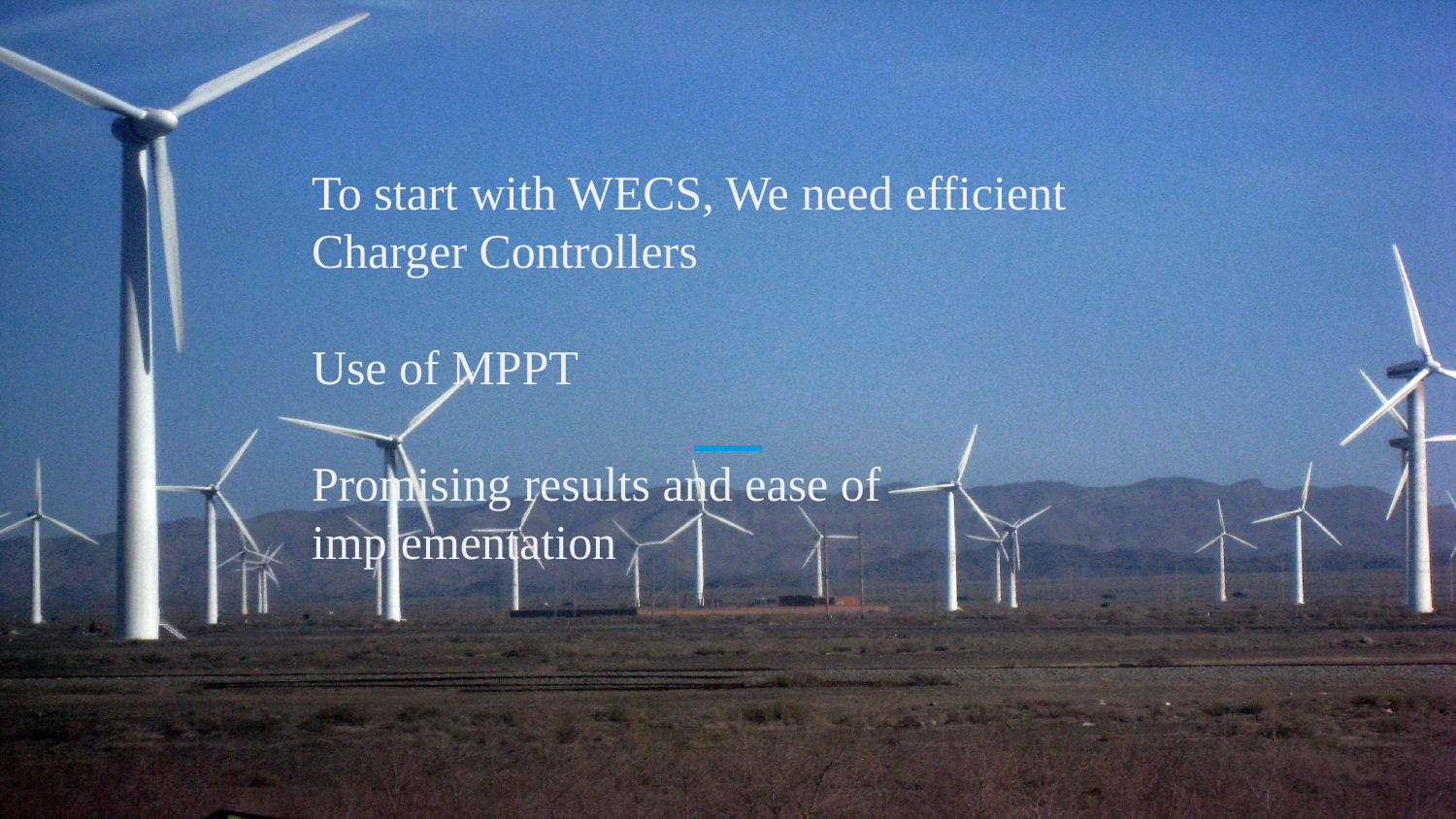

To start with WECS, We need efficient Charger Controllers

Use of MPPT

Promising results and ease of implementation